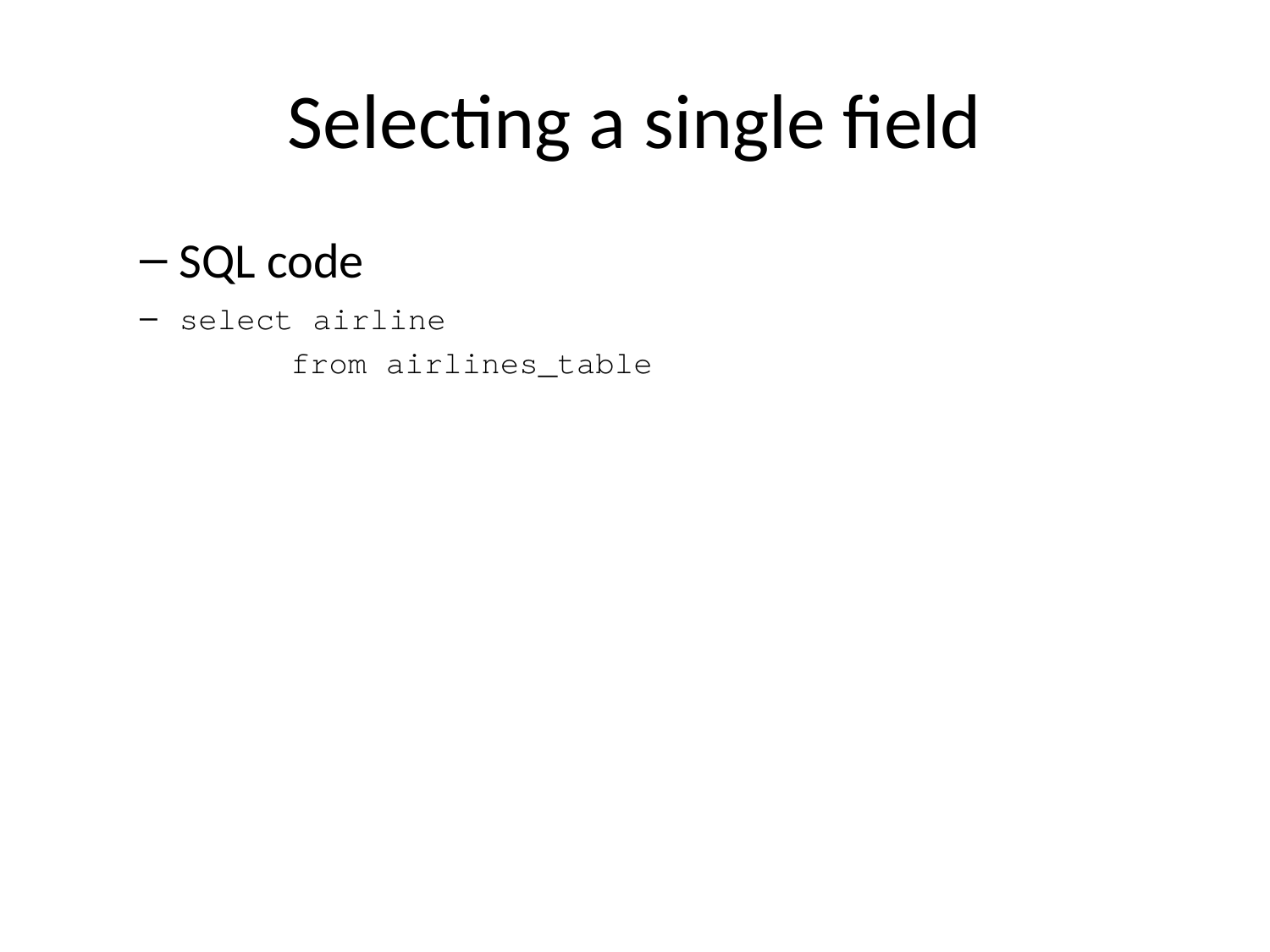

# Selecting a single field
SQL code
select airline
  from airlines_table